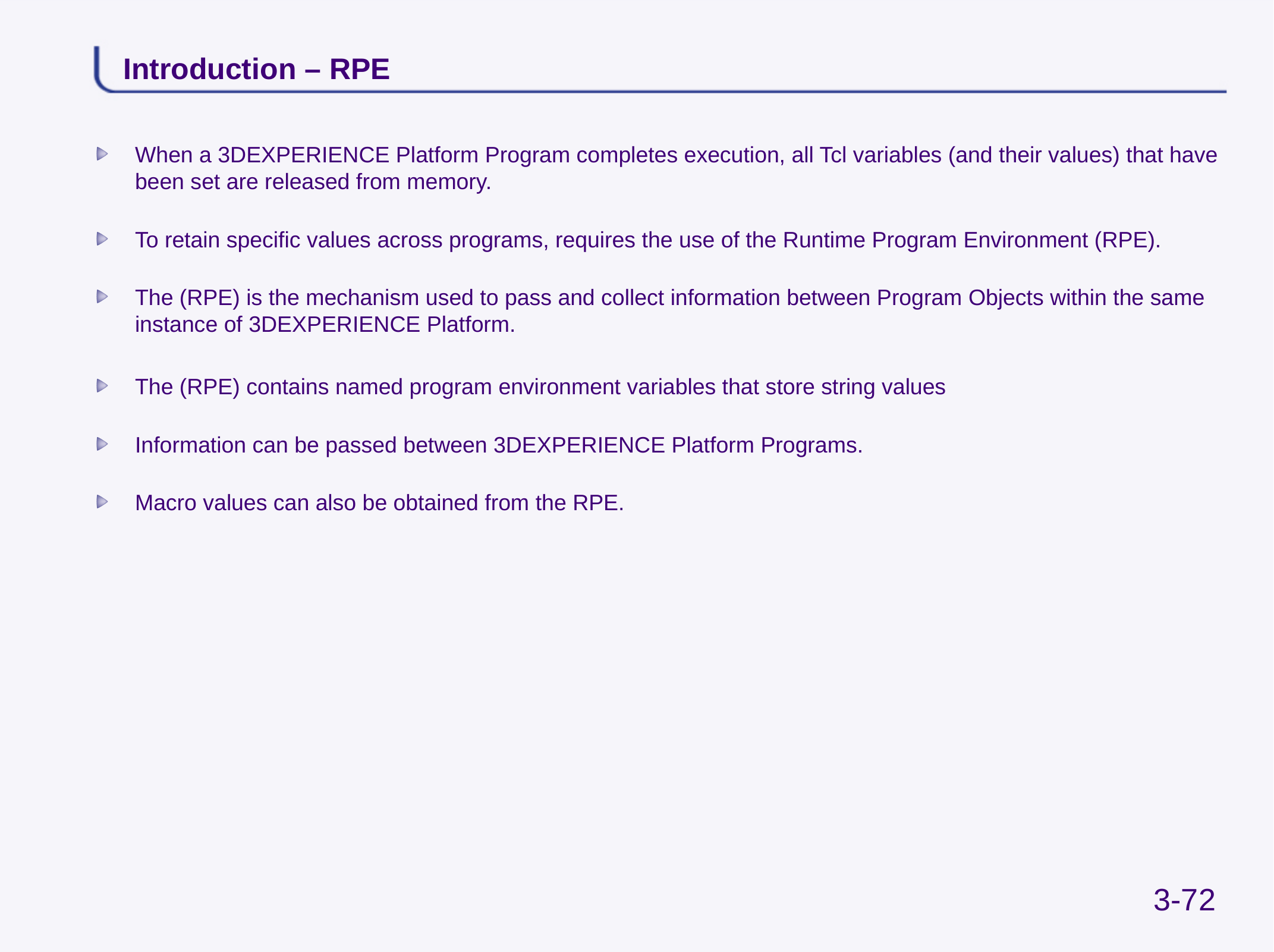

# Introduction – RPE
When a 3DEXPERIENCE Platform Program completes execution, all Tcl variables (and their values) that have been set are released from memory.
To retain specific values across programs, requires the use of the Runtime Program Environment (RPE).
The (RPE) is the mechanism used to pass and collect information between Program Objects within the same instance of 3DEXPERIENCE Platform.

The (RPE) contains named program environment variables that store string values
Information can be passed between 3DEXPERIENCE Platform Programs.
Macro values can also be obtained from the RPE.
3-72